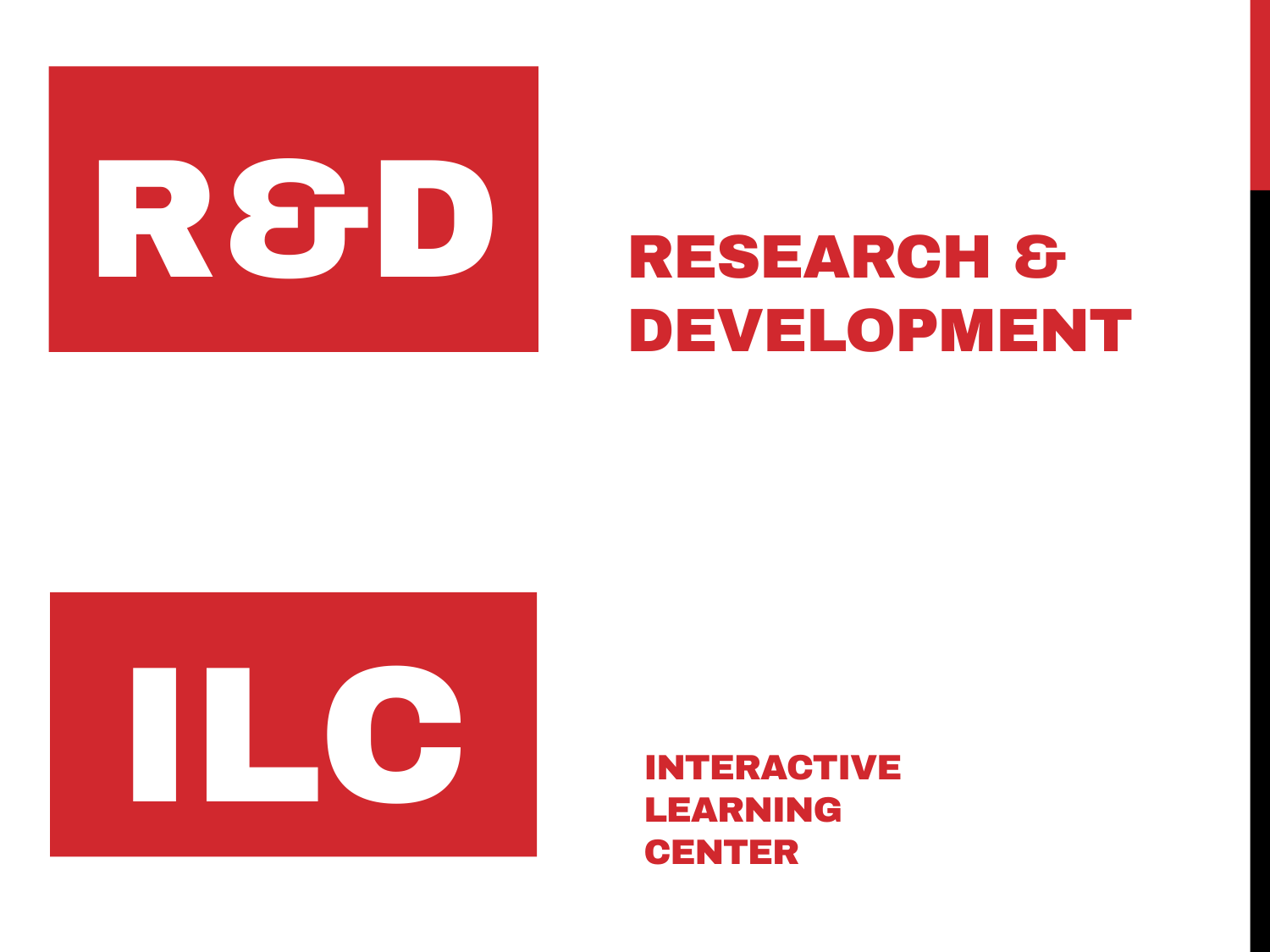

R&D
Research & Development
ILC
# interactive learning center